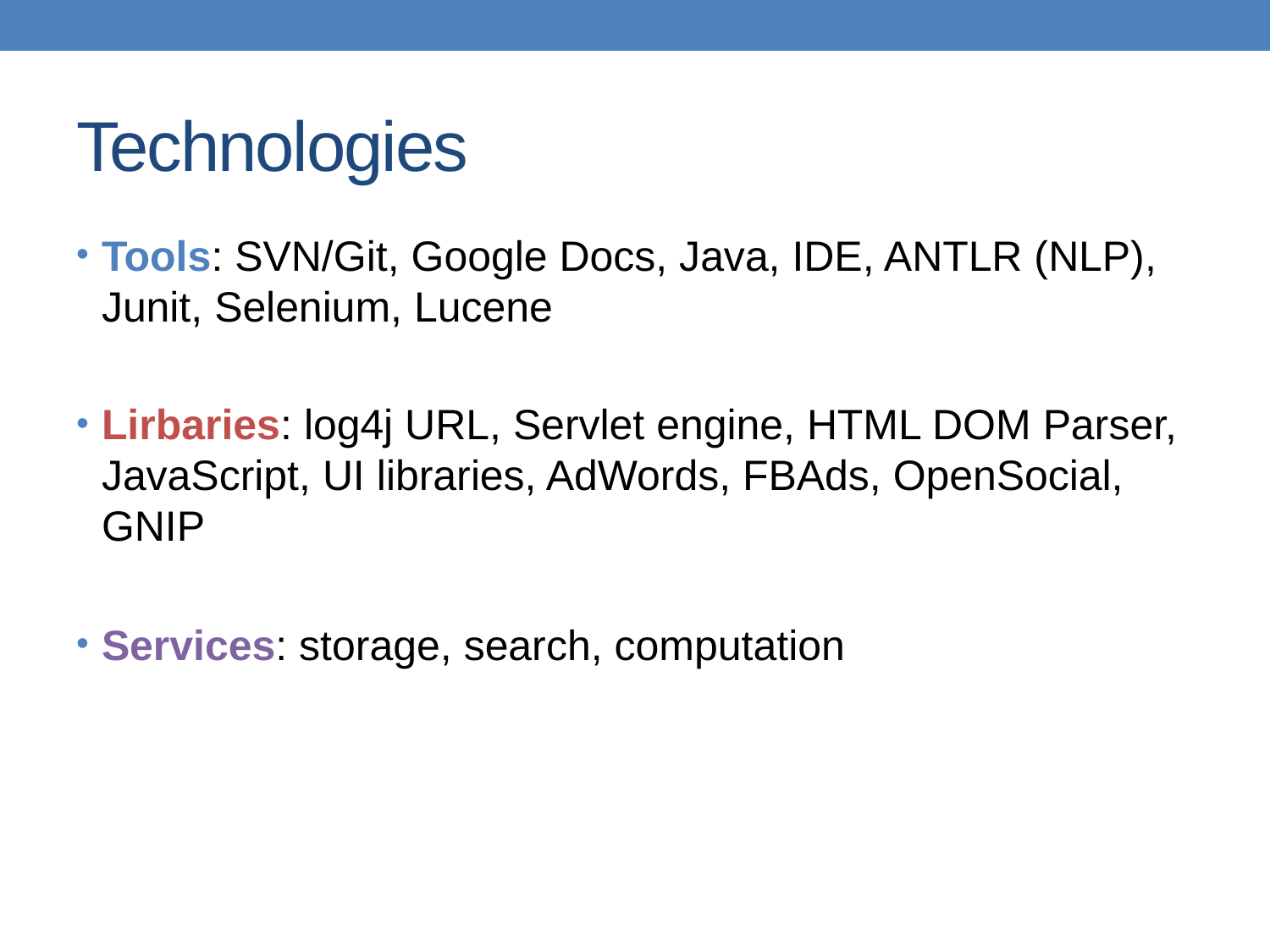

10
# Technologies
Tools: SVN/Git, Google Docs, Java, IDE, ANTLR (NLP), Junit, Selenium, Lucene

Lirbaries: log4j URL, Servlet engine, HTML DOM Parser, JavaScript, UI libraries, AdWords, FBAds, OpenSocial, GNIP

Services: storage, search, computation